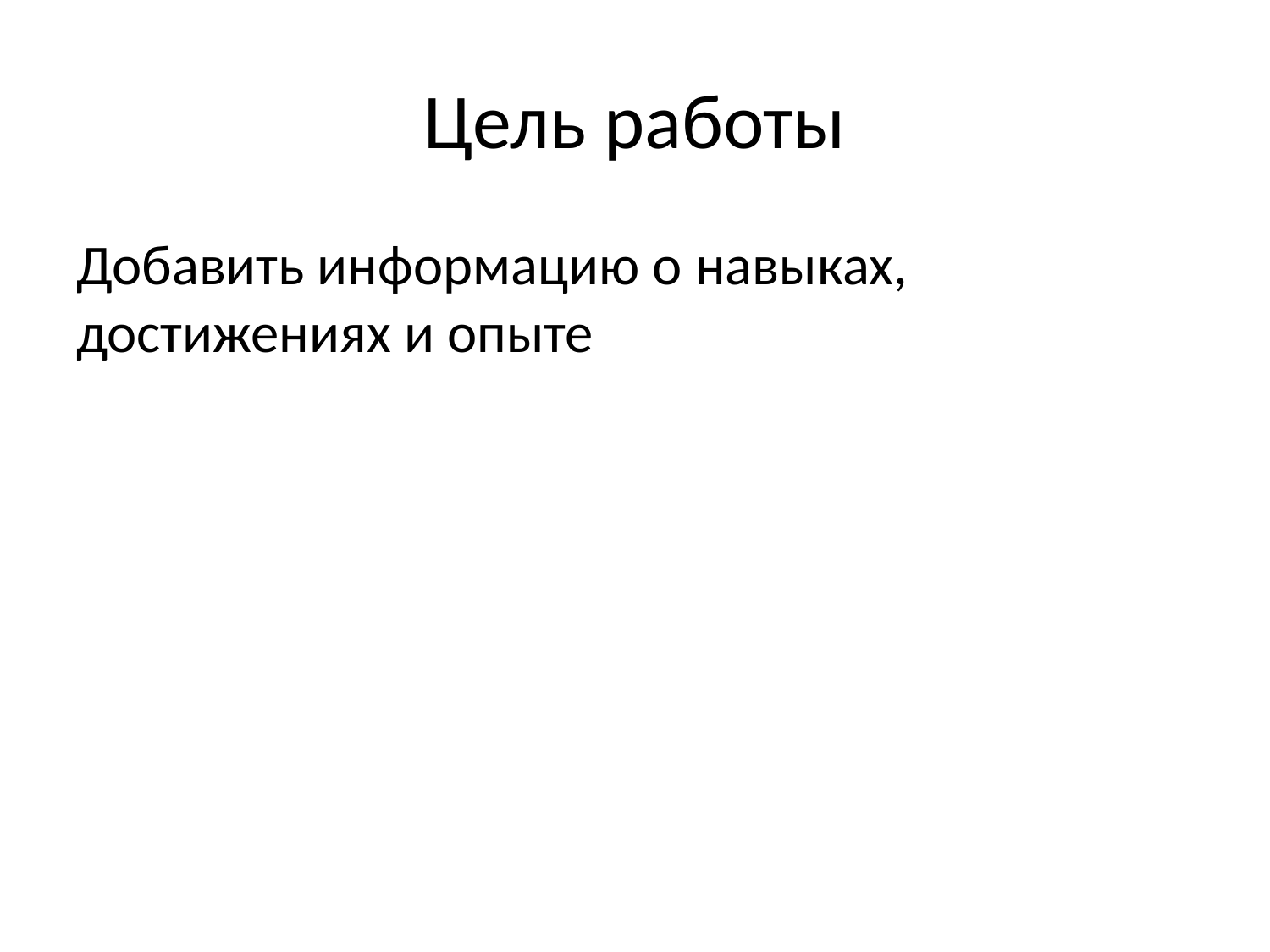

# Цель работы
Добавить информацию о навыках, достижениях и опыте